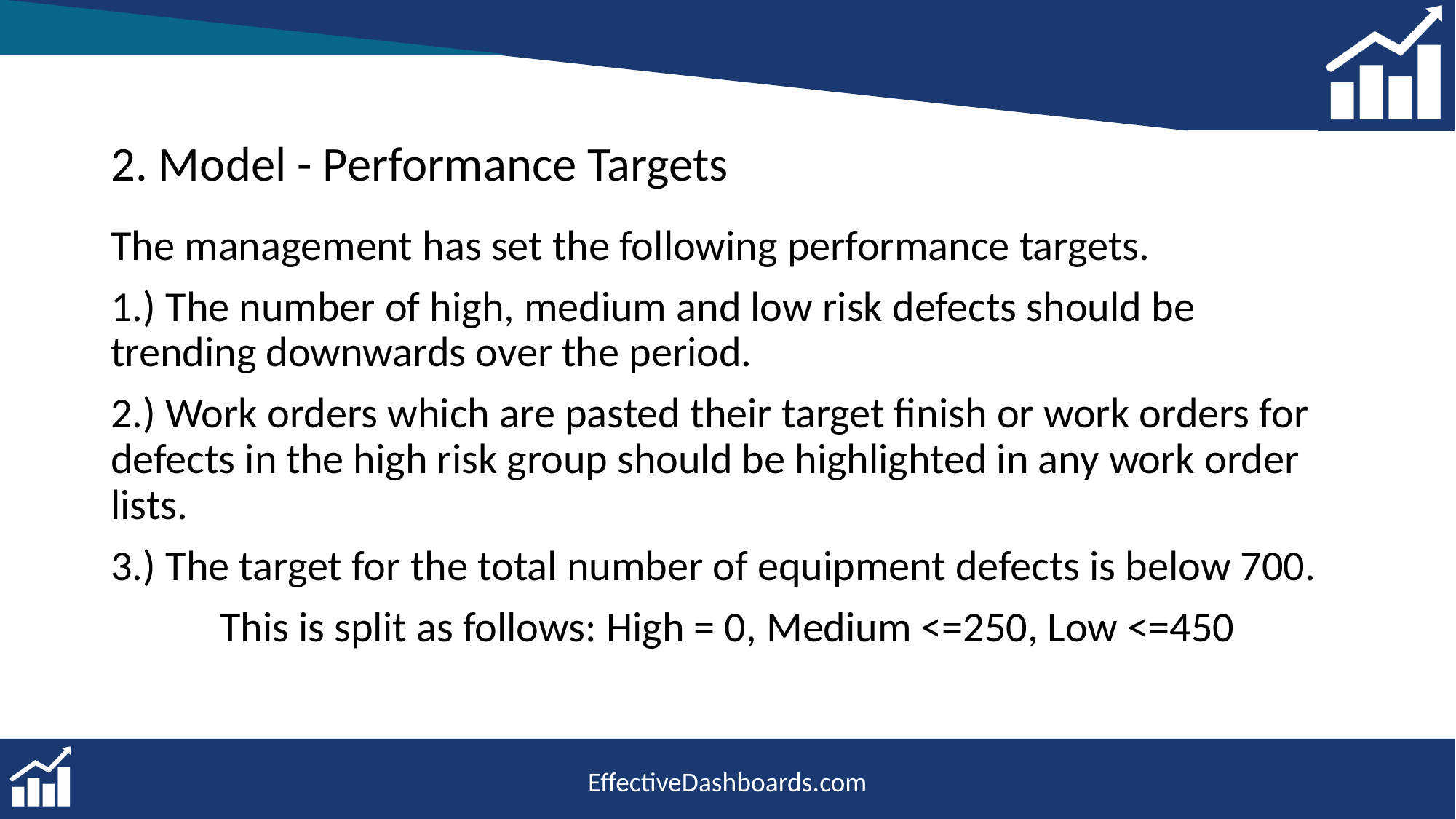

# 2. Model - Performance Targets
The management has set the following performance targets.
1.) The number of high, medium and low risk defects should be trending downwards over the period.
2.) Work orders which are pasted their target finish or work orders for defects in the high risk group should be highlighted in any work order lists.
3.) The target for the total number of equipment defects is below 700.
	This is split as follows: High = 0, Medium <=250, Low <=450